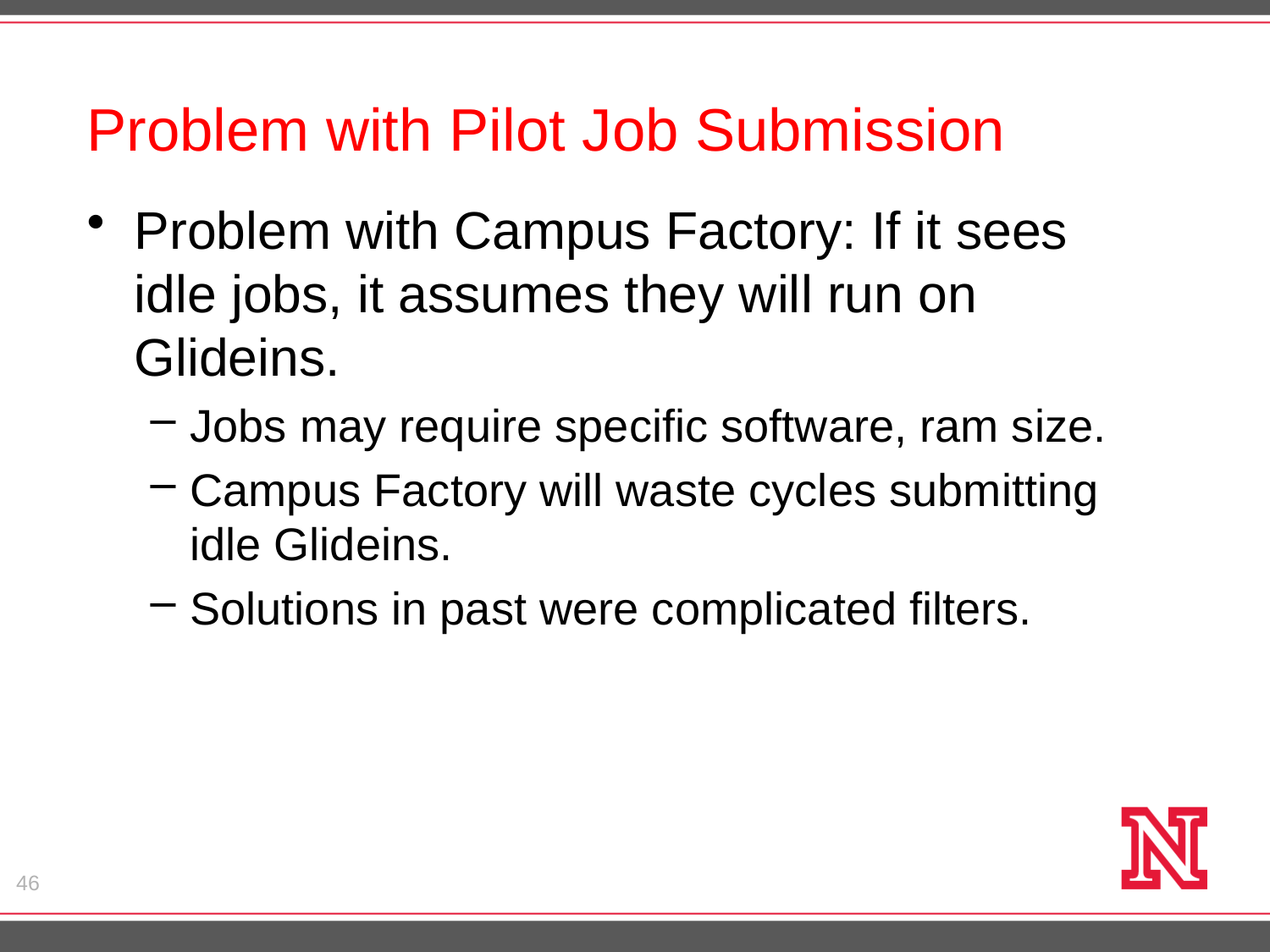

# Problem with Pilot Job Submission
Problem with Campus Factory: If it sees idle jobs, it assumes they will run on Glideins.
Jobs may require specific software, ram size.
Campus Factory will waste cycles submitting idle Glideins.
Solutions in past were complicated filters.
46